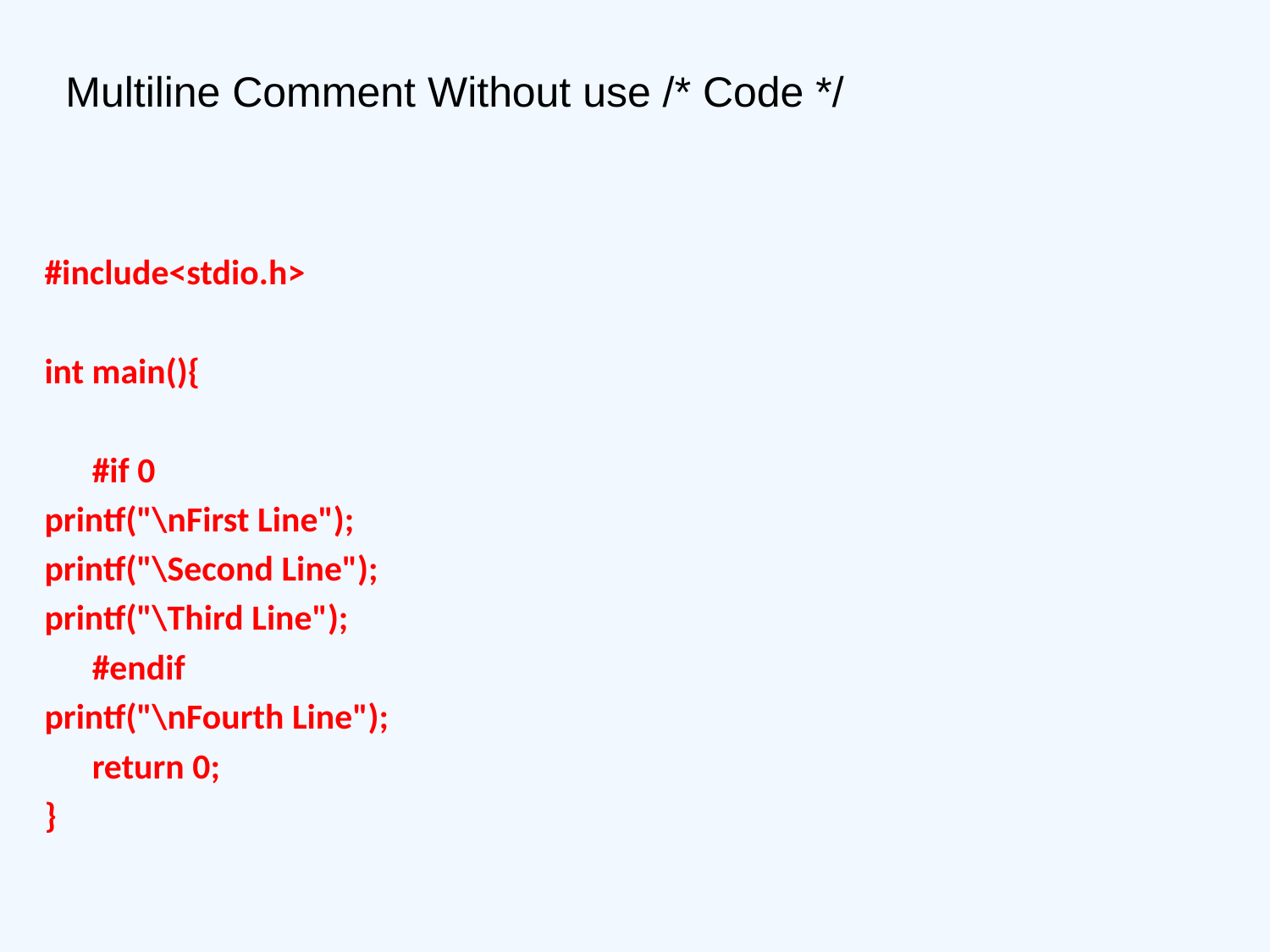

# Multiline Comment Without use /* Code */
#include<stdio.h>

int main(){

	#if 0
printf("\nFirst Line");
printf("\Second Line");
printf("\Third Line");
	#endif
printf("\nFourth Line");
	return 0;
}